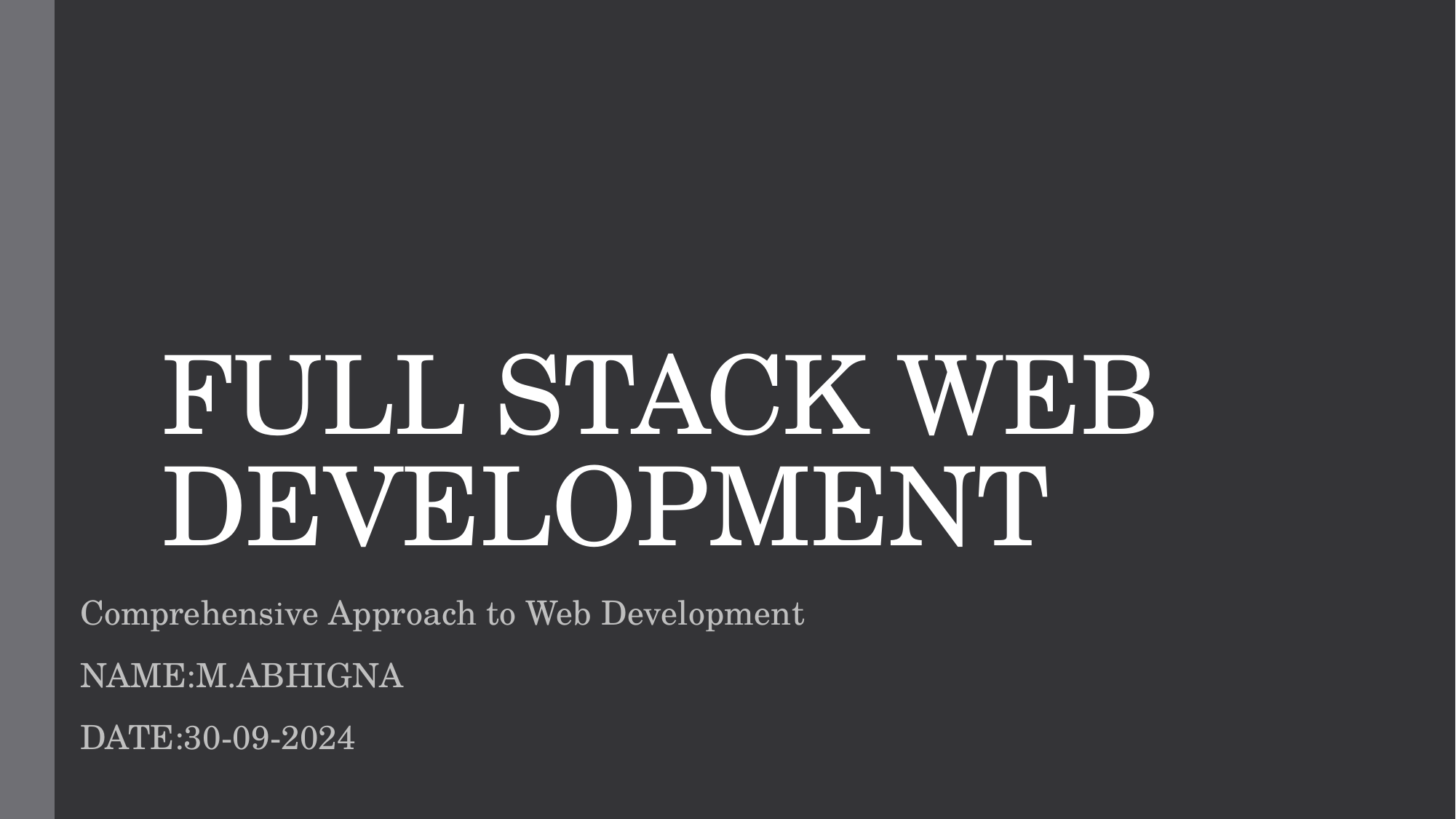

# FULL STACK WEB DEVELOPMENT
Comprehensive Approach to Web Development
NAME:M.ABHIGNA
DATE:30-09-2024